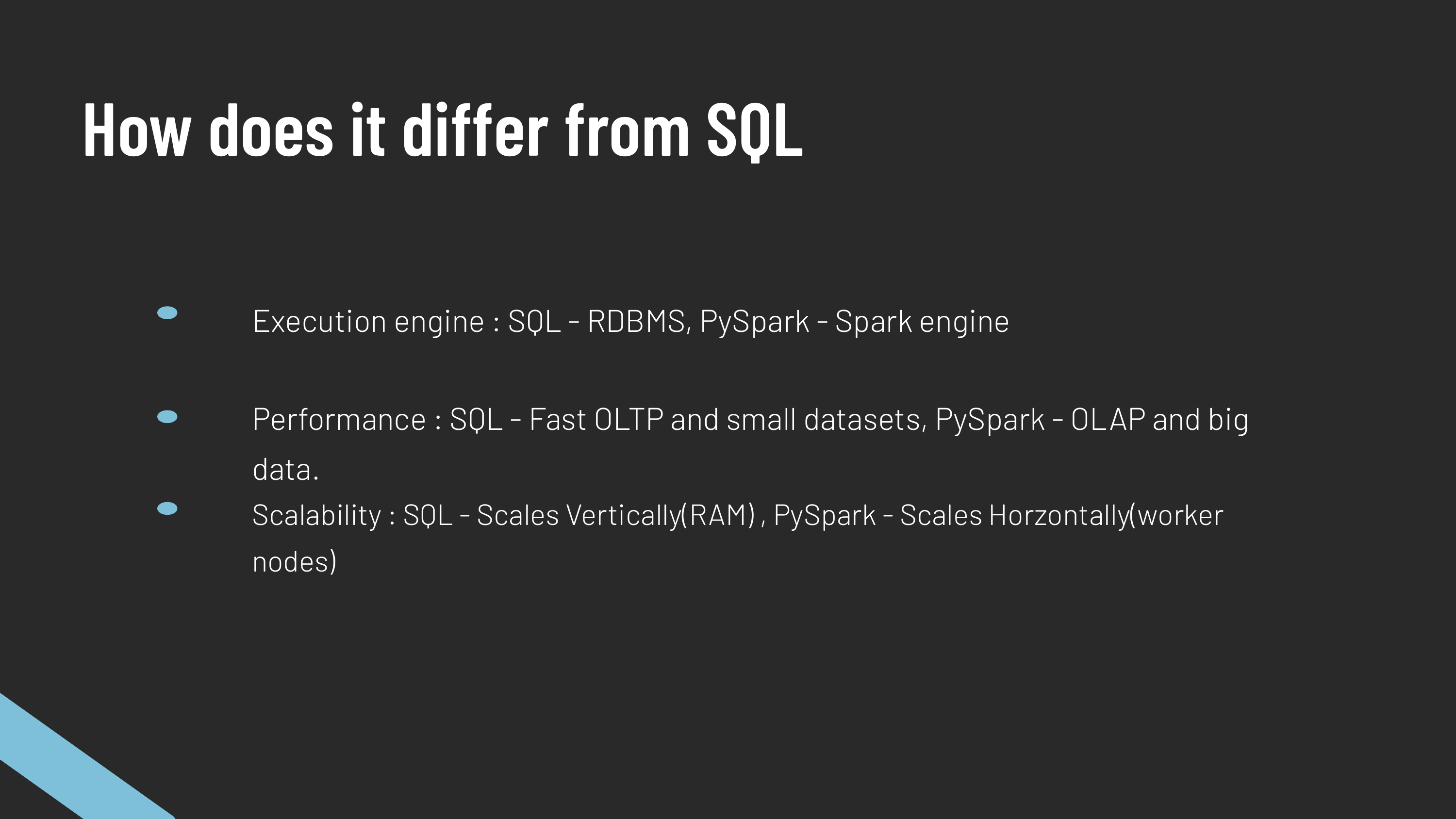

How does it differ from SQL
Execution engine : SQL - RDBMS, PySpark - Spark engine

Performance : SQL - Fast OLTP and small datasets, PySpark - OLAP and big data.

Scalability : SQL - Scales Vertically(RAM) , PySpark - Scales Horzontally(worker nodes)